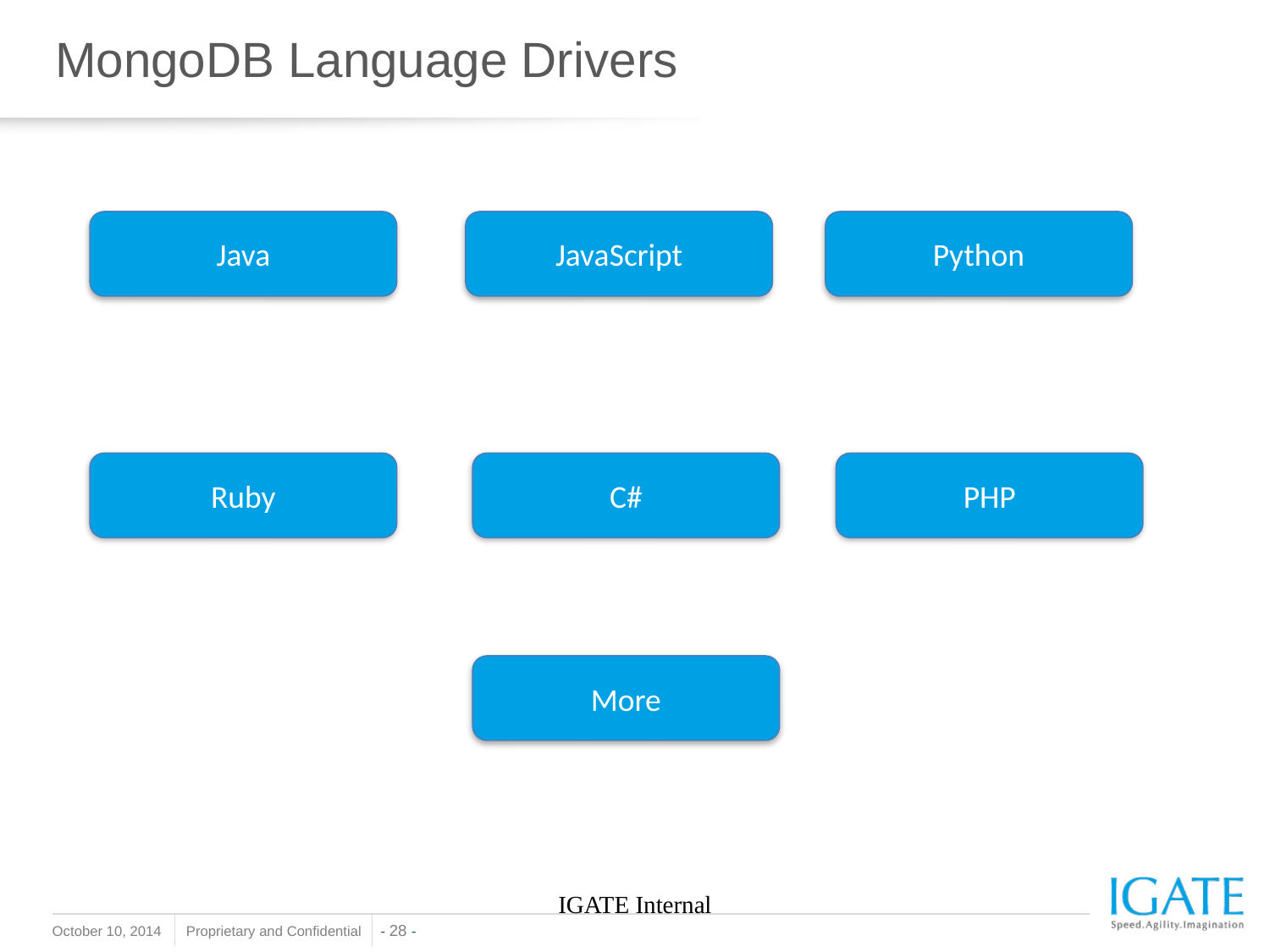

# MongoDB Language Drivers

Java
JavaScript
Python
Ruby
C#
PHP
More
IGATE Internal